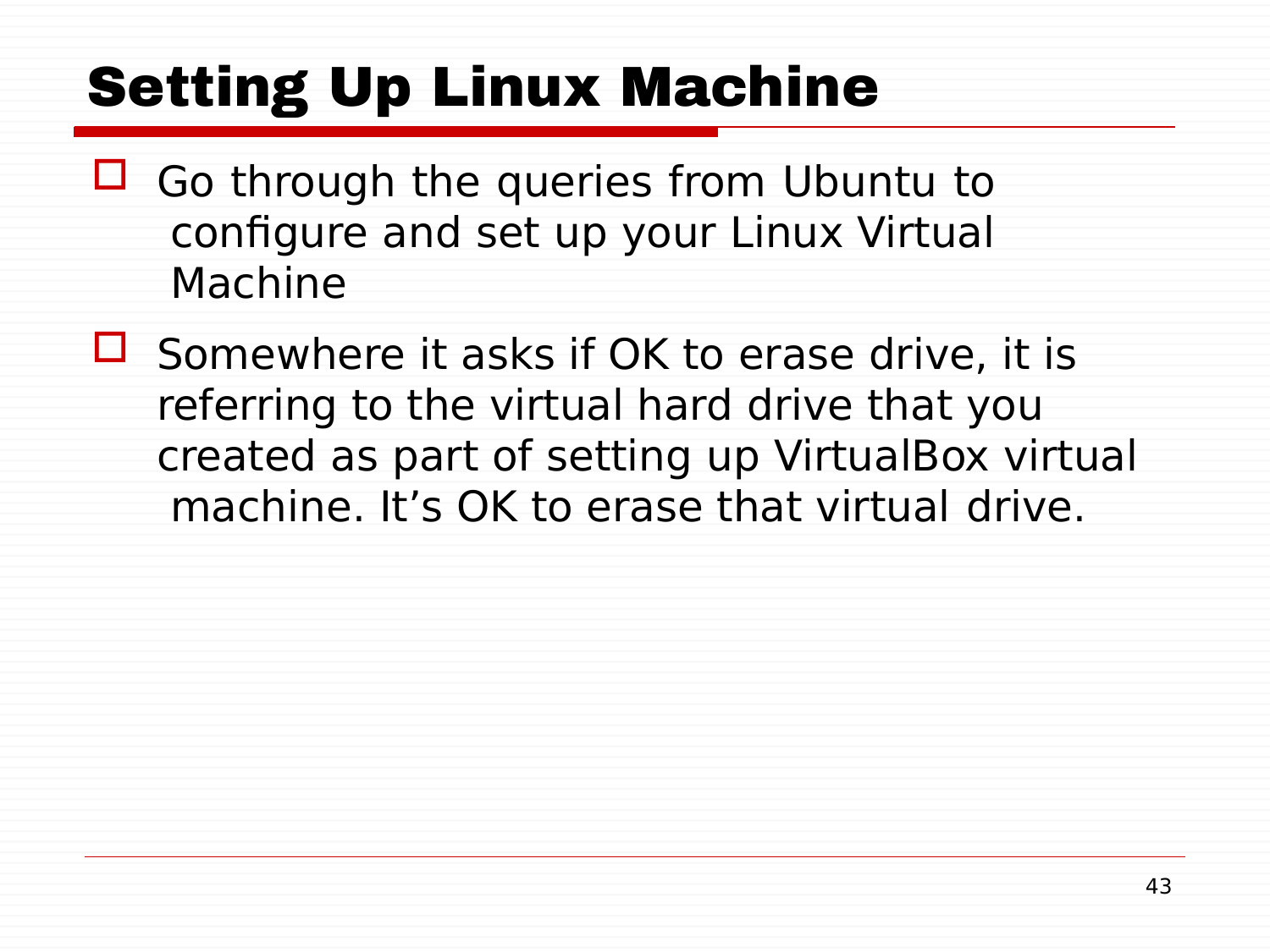

# Setting Up Linux Machine

Go through the queries from Ubuntu to  configure and set up your Linux Virtual  Machine
Somewhere it asks if OK to erase drive, it is  referring to the virtual hard drive that you  created as part of setting up VirtualBox virtual  machine. It’s OK to erase that virtual drive.

43